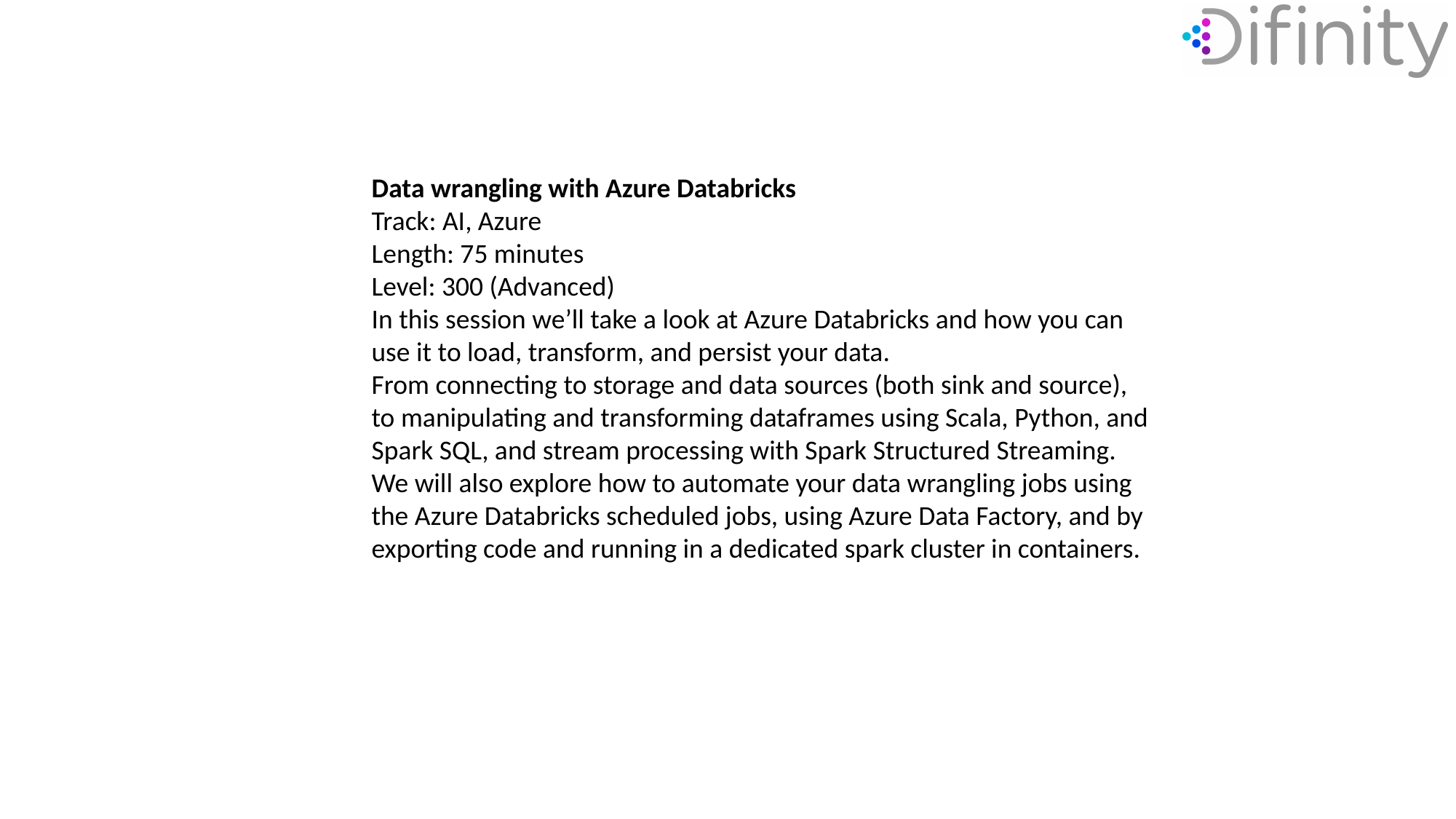

Data wrangling with Azure Databricks
Track: AI, Azure
Length: 75 minutes
Level: 300 (Advanced)
In this session we’ll take a look at Azure Databricks and how you can use it to load, transform, and persist your data.
From connecting to storage and data sources (both sink and source), to manipulating and transforming dataframes using Scala, Python, and Spark SQL, and stream processing with Spark Structured Streaming.
We will also explore how to automate your data wrangling jobs using the Azure Databricks scheduled jobs, using Azure Data Factory, and by exporting code and running in a dedicated spark cluster in containers.